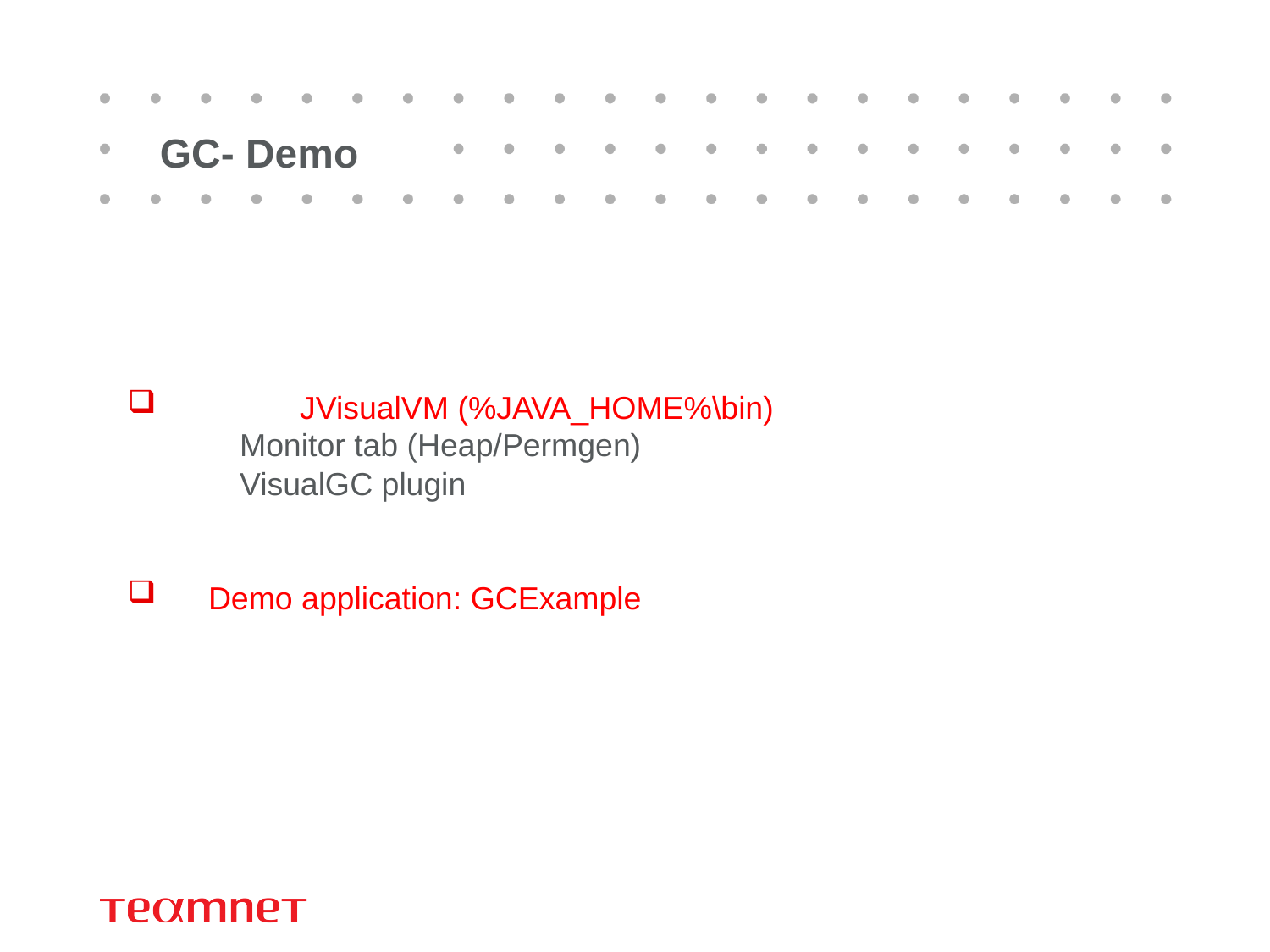

# GC- Demo

	JVisualVM (%JAVA_HOME%\bin)
	Monitor tab (Heap/Permgen)
	VisualGC plugin

    Demo application: GCExample